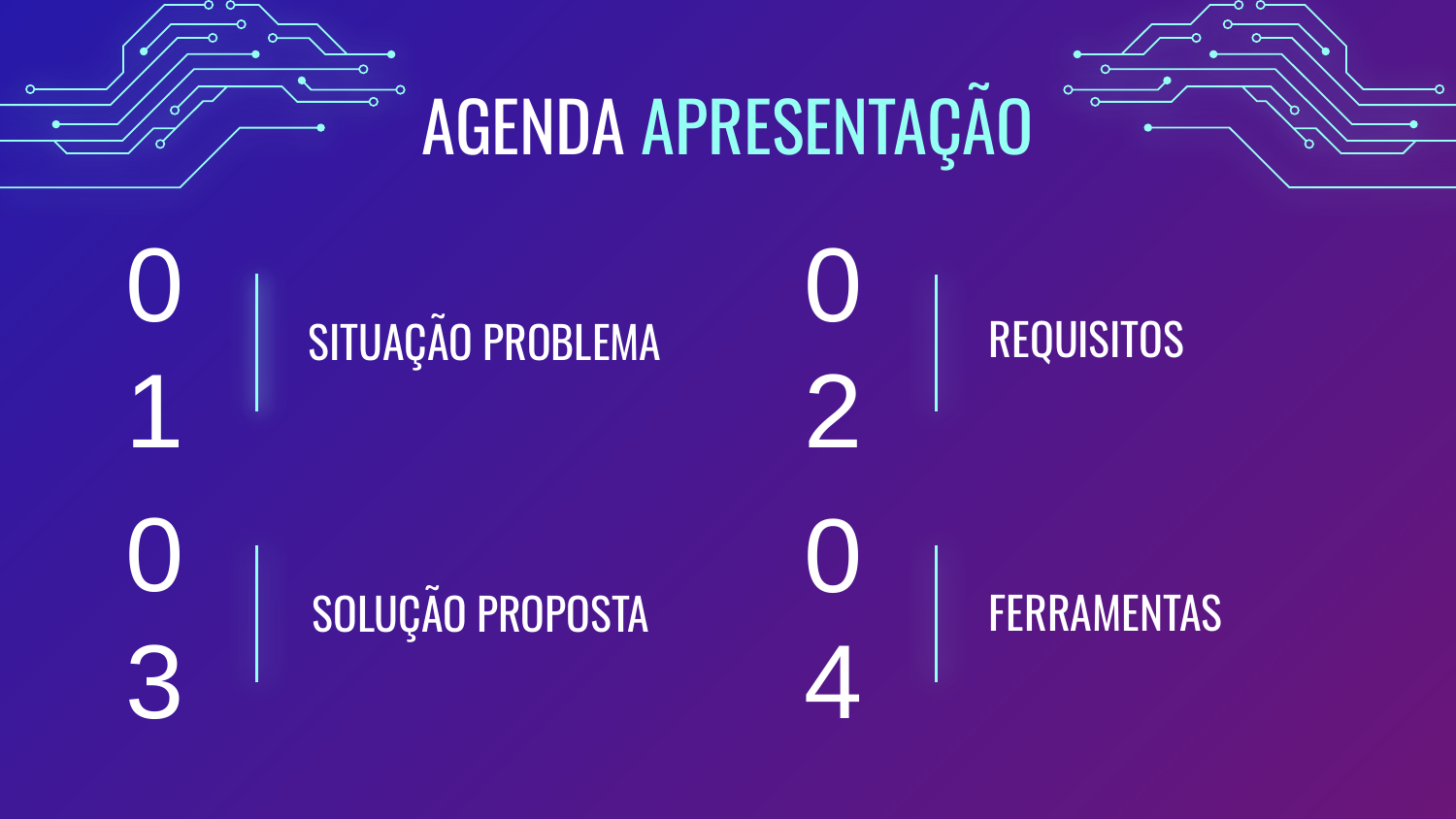

AGENDA APRESENTAÇÃO
01
02
REQUISITOS
# SITUAÇÃO PROBLEMA
03
04
FERRAMENTAS
SOLUÇÃO PROPOSTA